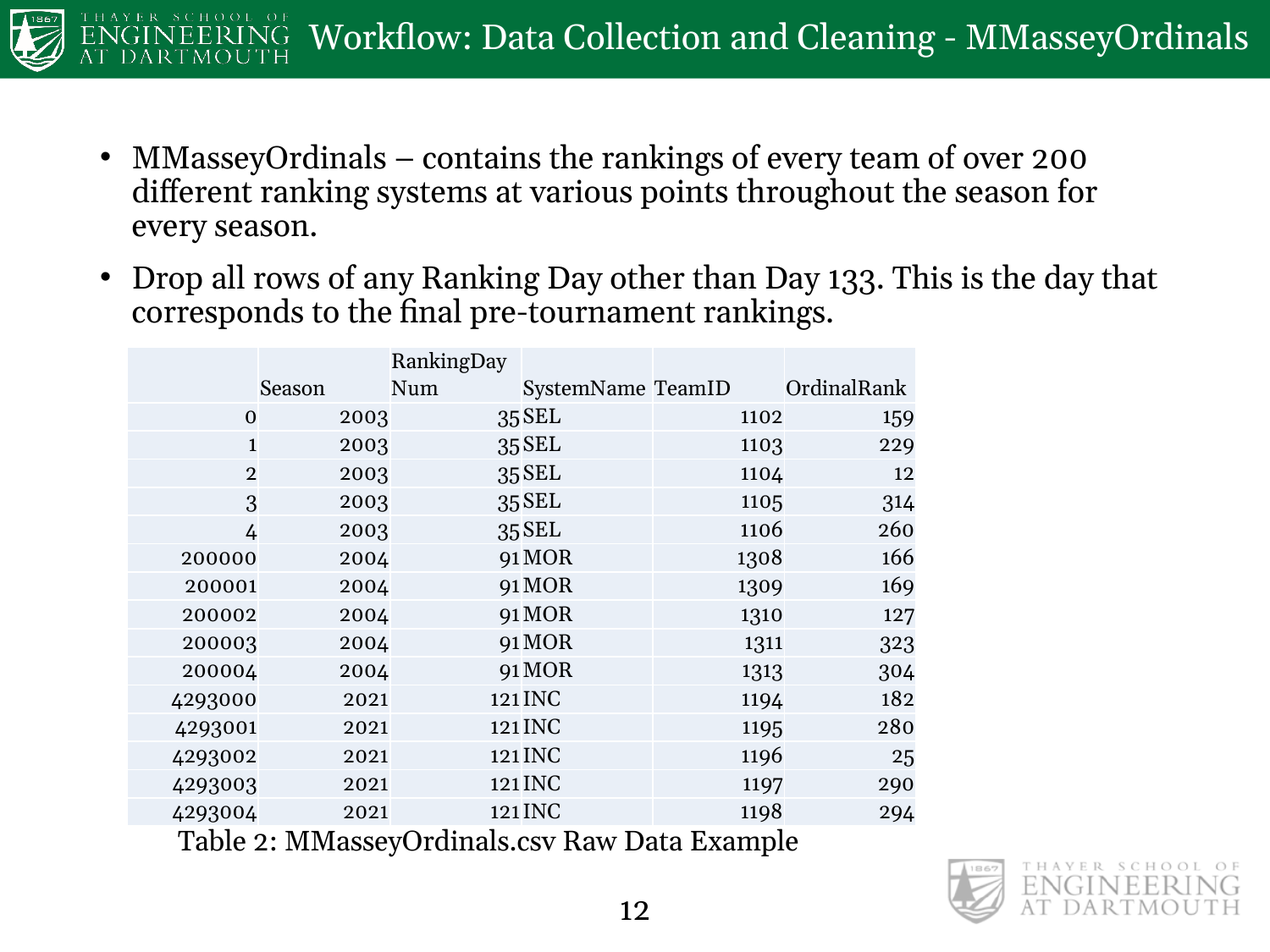

# Workflow: Data Collection and Cleaning - MMasseyOrdinals
MMasseyOrdinals – contains the rankings of every team of over 200 different ranking systems at various points throughout the season for every season.
Drop all rows of any Ranking Day other than Day 133. This is the day that corresponds to the final pre-tournament rankings.

|  | Season | RankingDayNum | SystemName | TeamID | OrdinalRank |
| --- | --- | --- | --- | --- | --- |
| 0 | 2003 | 35 | SEL | 1102 | 159 |
| 1 | 2003 | 35 | SEL | 1103 | 229 |
| 2 | 2003 | 35 | SEL | 1104 | 12 |
| 3 | 2003 | 35 | SEL | 1105 | 314 |
| 4 | 2003 | 35 | SEL | 1106 | 260 |
| 200000 | 2004 | 91 | MOR | 1308 | 166 |
| 200001 | 2004 | 91 | MOR | 1309 | 169 |
| 200002 | 2004 | 91 | MOR | 1310 | 127 |
| 200003 | 2004 | 91 | MOR | 1311 | 323 |
| 200004 | 2004 | 91 | MOR | 1313 | 304 |
| 4293000 | 2021 | 121 | INC | 1194 | 182 |
| 4293001 | 2021 | 121 | INC | 1195 | 280 |
| 4293002 | 2021 | 121 | INC | 1196 | 25 |
| 4293003 | 2021 | 121 | INC | 1197 | 290 |
| 4293004 | 2021 | 121 | INC | 1198 | 294 |
Table 2: MMasseyOrdinals.csv Raw Data Example
12